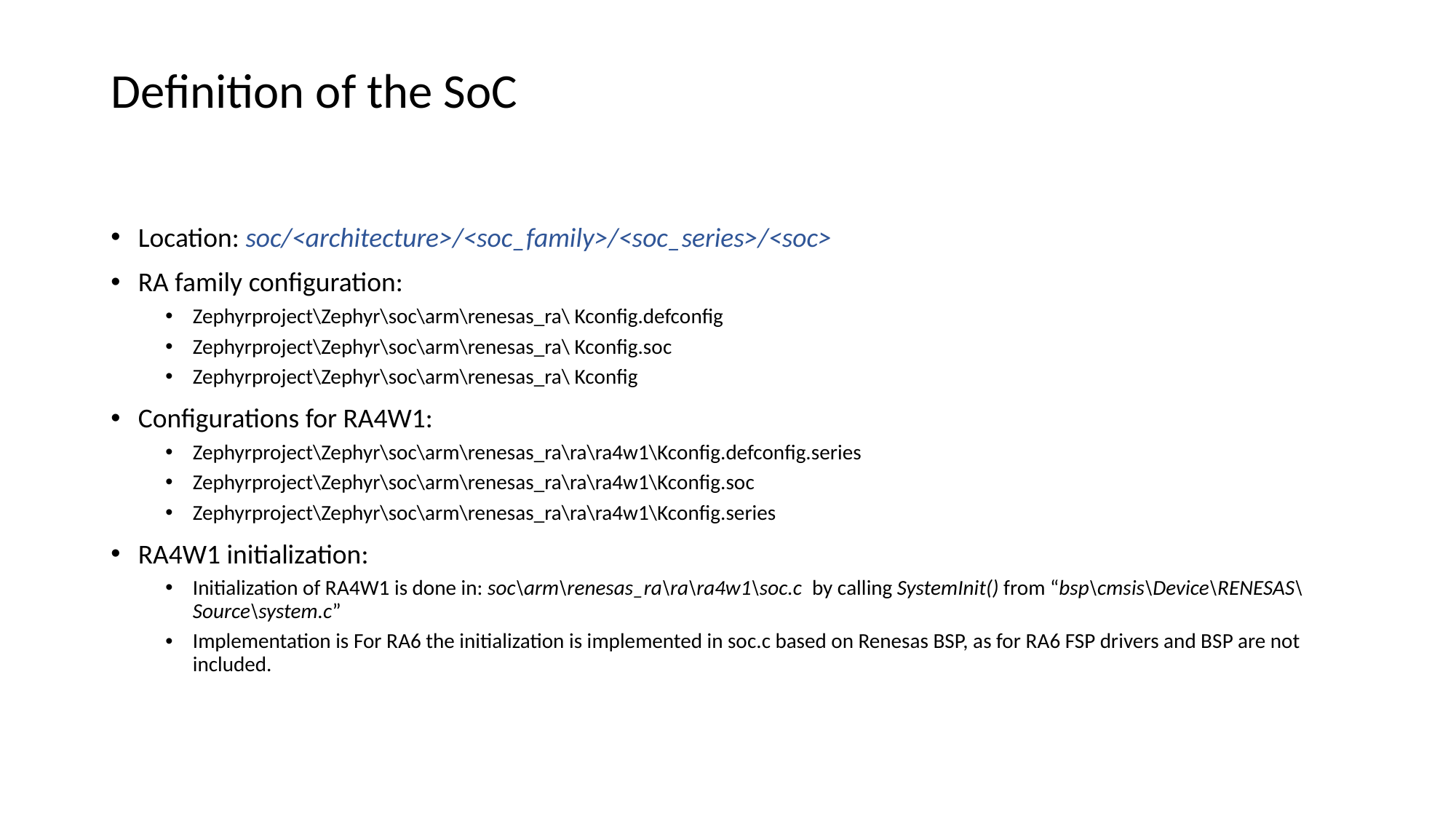

# Definition of the SoC
Location: soc/<architecture>/<soc_family>/<soc_series>/<soc>
RA family configuration:
Zephyrproject\Zephyr\soc\arm\renesas_ra\ Kconfig.defconfig
Zephyrproject\Zephyr\soc\arm\renesas_ra\ Kconfig.soc
Zephyrproject\Zephyr\soc\arm\renesas_ra\ Kconfig
Configurations for RA4W1:
Zephyrproject\Zephyr\soc\arm\renesas_ra\ra\ra4w1\Kconfig.defconfig.series
Zephyrproject\Zephyr\soc\arm\renesas_ra\ra\ra4w1\Kconfig.soc
Zephyrproject\Zephyr\soc\arm\renesas_ra\ra\ra4w1\Kconfig.series
RA4W1 initialization:
Initialization of RA4W1 is done in: soc\arm\renesas_ra\ra\ra4w1\soc.c  by calling SystemInit() from “bsp\cmsis\Device\RENESAS\Source\system.c”
Implementation is For RA6 the initialization is implemented in soc.c based on Renesas BSP, as for RA6 FSP drivers and BSP are not included.